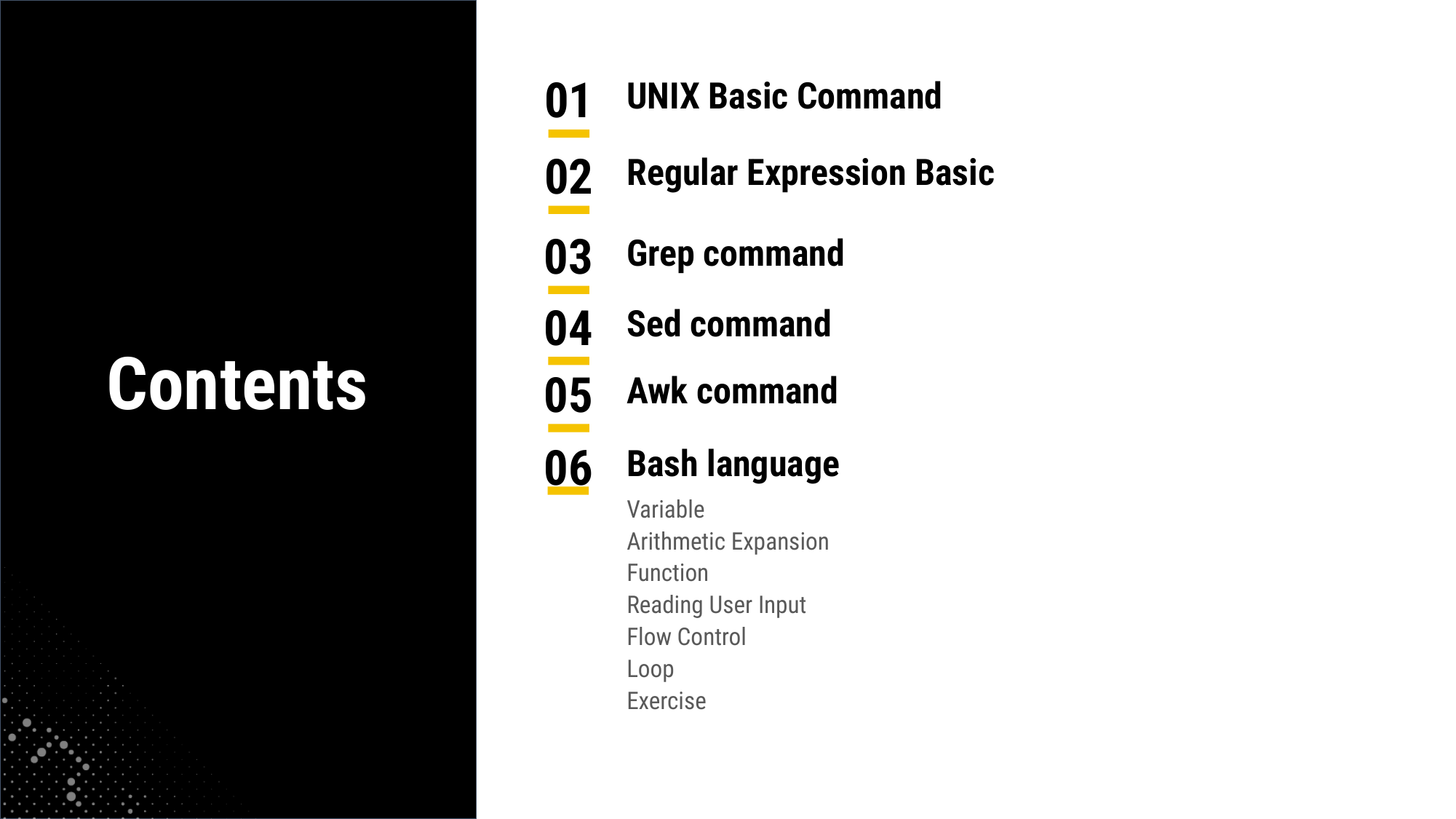

01
UNIX Basic Command
# Contents

02
Regular Expression Basic

03
Grep command

04
Sed command

05
Awk command

06
Bash language

Variable
Arithmetic Expansion
Function
Reading User Input
Flow Control
Loop
Exercise